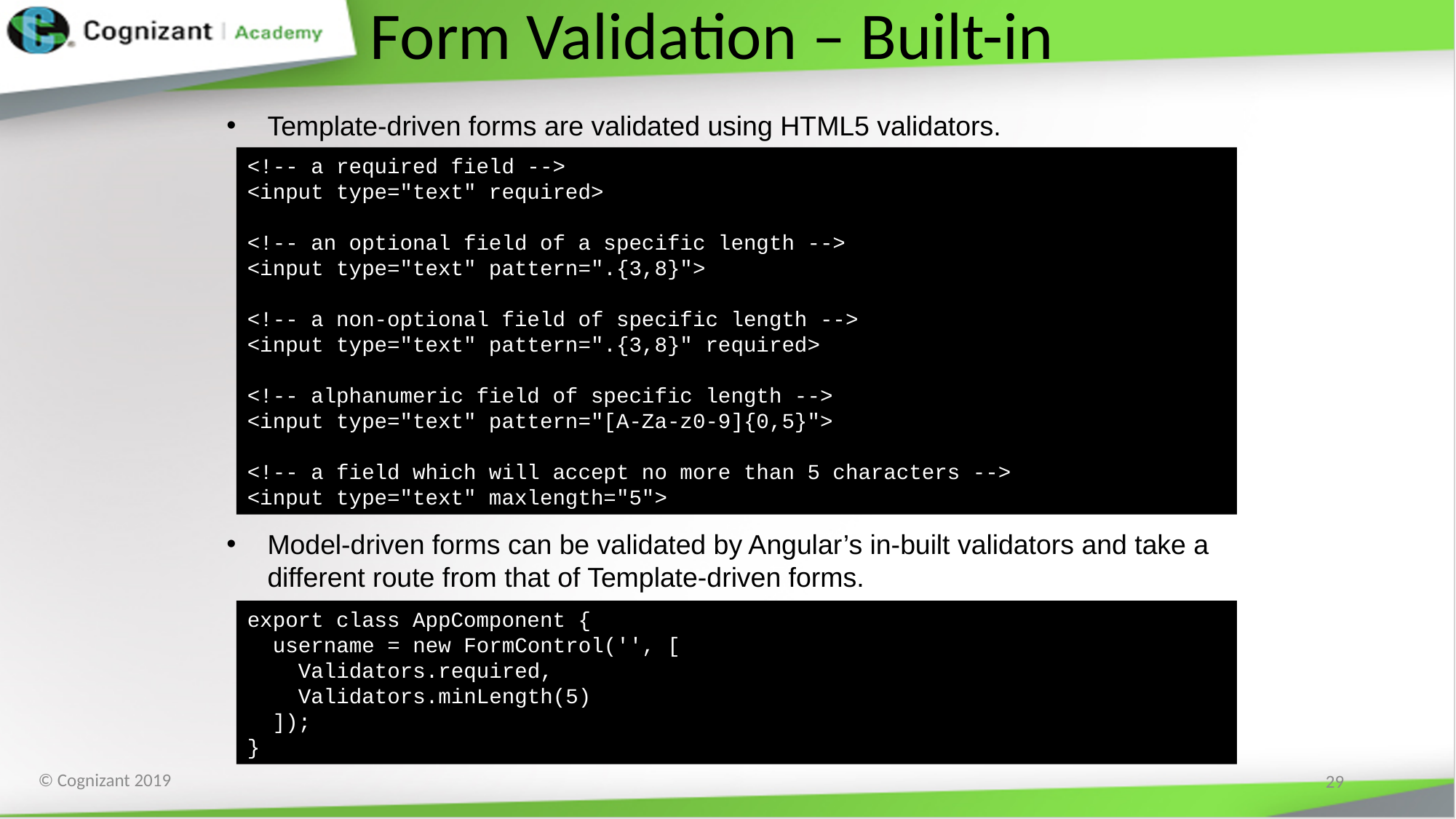

# Form Validation – Built-in
Template-driven forms are validated using HTML5 validators.
<!-- a required field -->
<input type="text" required>

<!-- an optional field of a specific length -->
<input type="text" pattern=".{3,8}">

<!-- a non-optional field of specific length -->
<input type="text" pattern=".{3,8}" required>

<!-- alphanumeric field of specific length -->
<input type="text" pattern="[A-Za-z0-9]{0,5}">

<!-- a field which will accept no more than 5 characters -->
<input type="text" maxlength="5">
Model-driven forms can be validated by Angular’s in-built validators and take a different route from that of Template-driven forms.
export class AppComponent {
  username = new FormControl('', [
    Validators.required,
    Validators.minLength(5)
  ]);
}
29
© Cognizant 2019